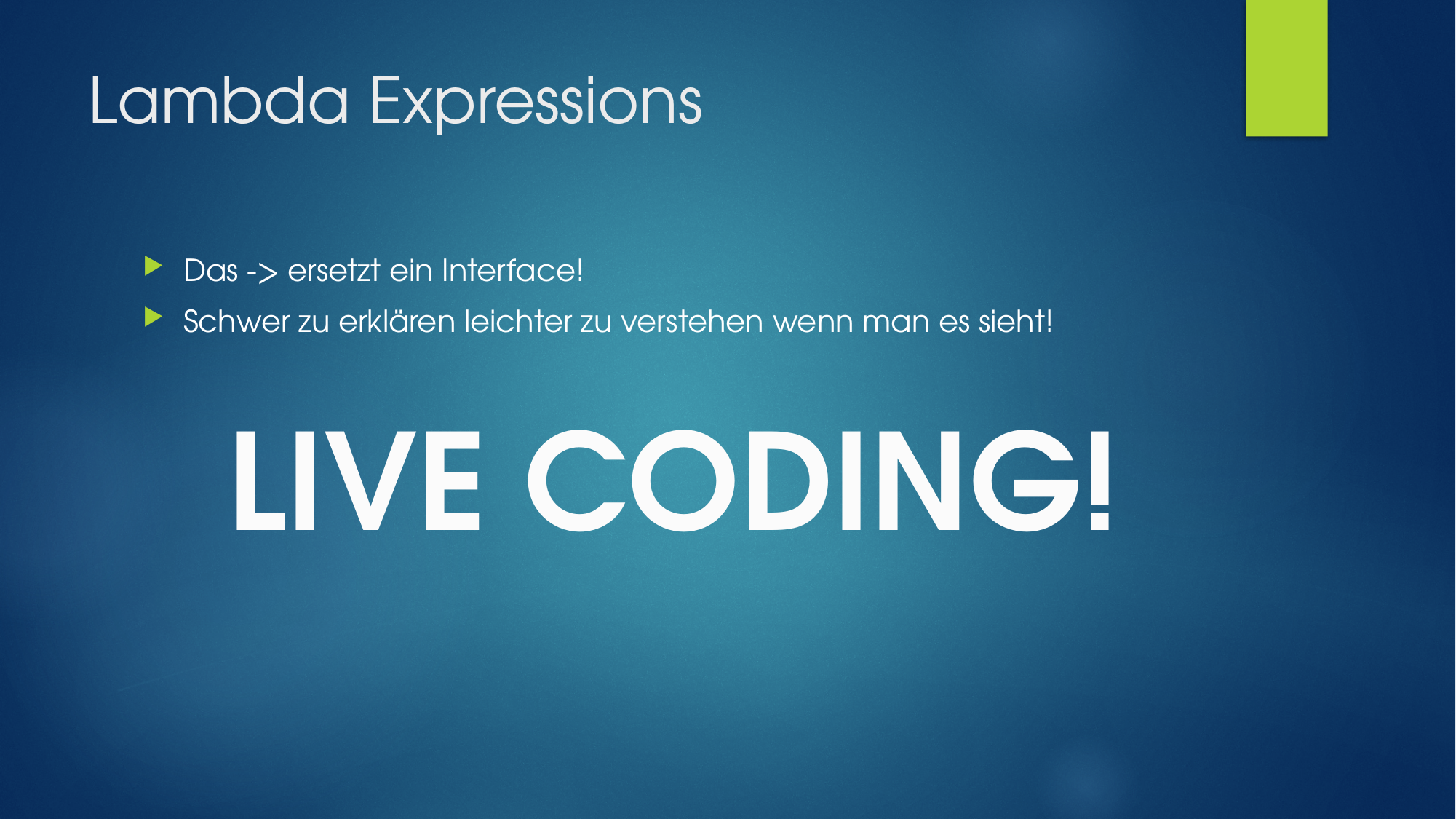

# Lambda Expressions
Das -> ersetzt ein Interface!
Schwer zu erklären leichter zu verstehen wenn man es sieht!
LIVE CODING!